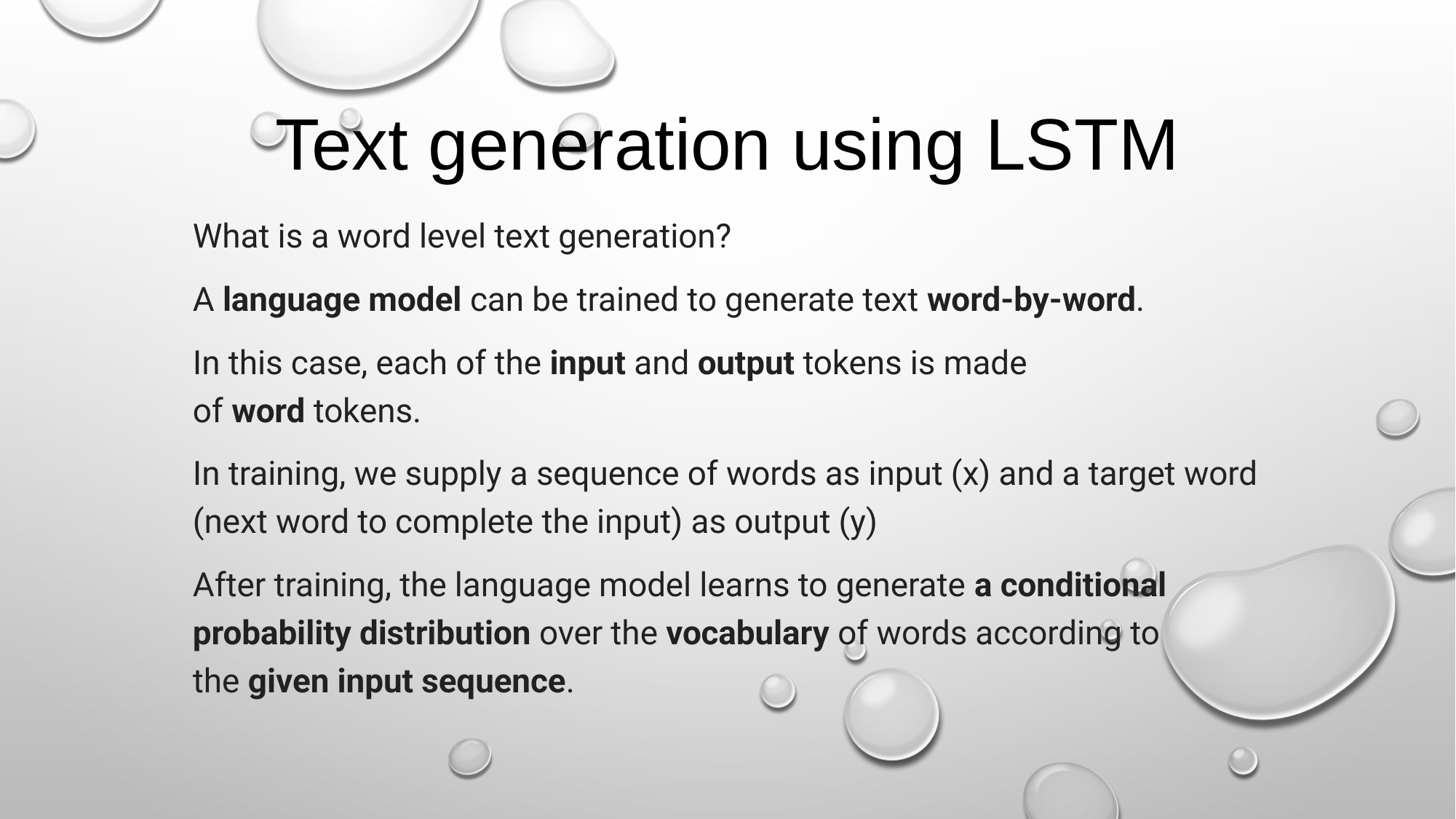

# Text generation using LSTM
What is a word level text generation?
A language model can be trained to generate text word-by-word.
In this case, each of the input and output tokens is made of word tokens.
In training, we supply a sequence of words as input (x) and a target word (next word to complete the input) as output (y)
After training, the language model learns to generate a conditional probability distribution over the vocabulary of words according to the given input sequence.